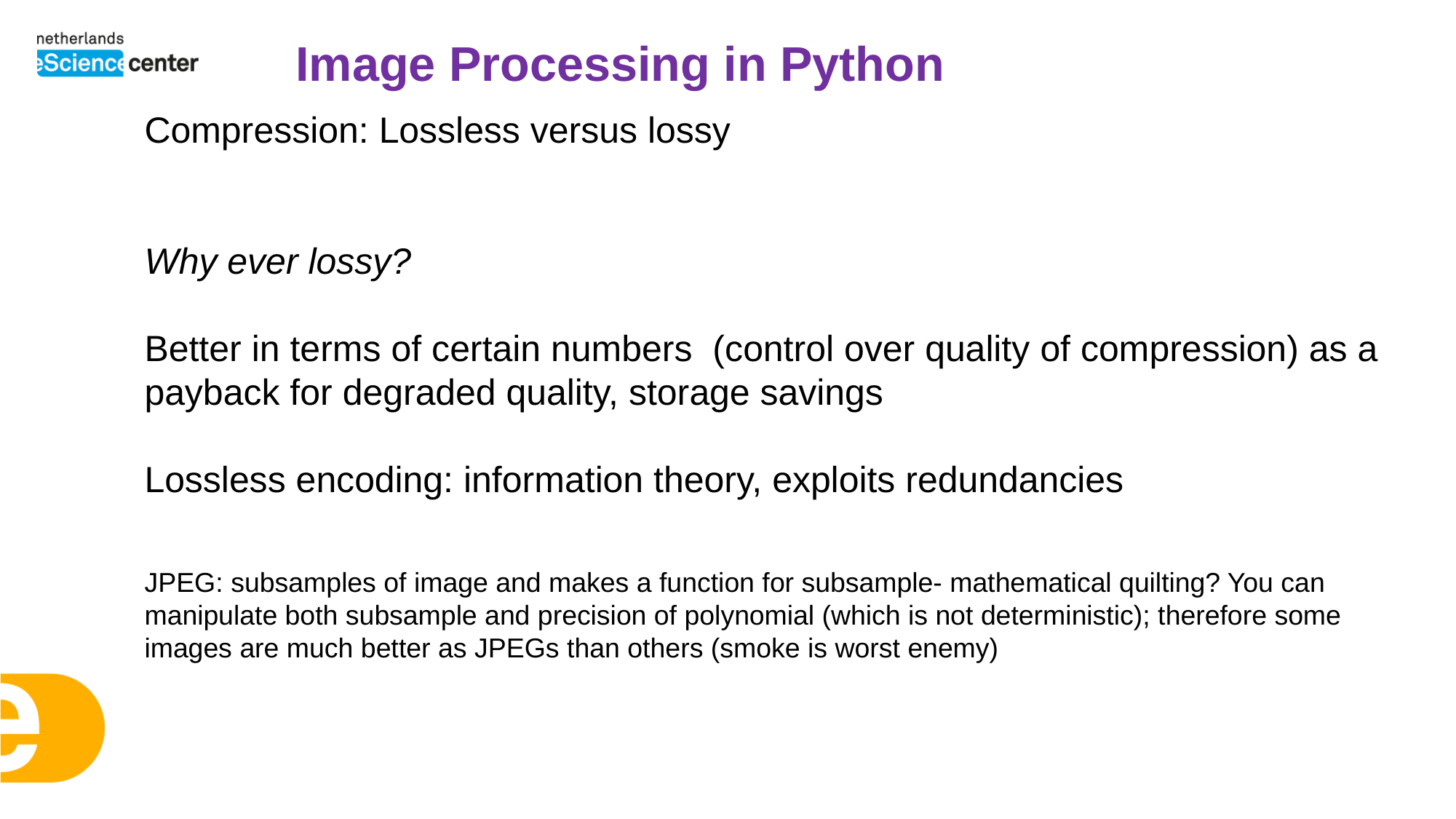

Image Processing in Python

Compression: Lossless versus lossy

Why ever lossy?

Better in terms of certain numbers  (control over quality of compression) as a payback for degraded quality, storage savings

Lossless encoding: information theory, exploits redundancies

JPEG: subsamples of image and makes a function for subsample- mathematical quilting? You can manipulate both subsample and precision of polynomial (which is not deterministic); therefore some images are much better as JPEGs than others (smoke is worst enemy)